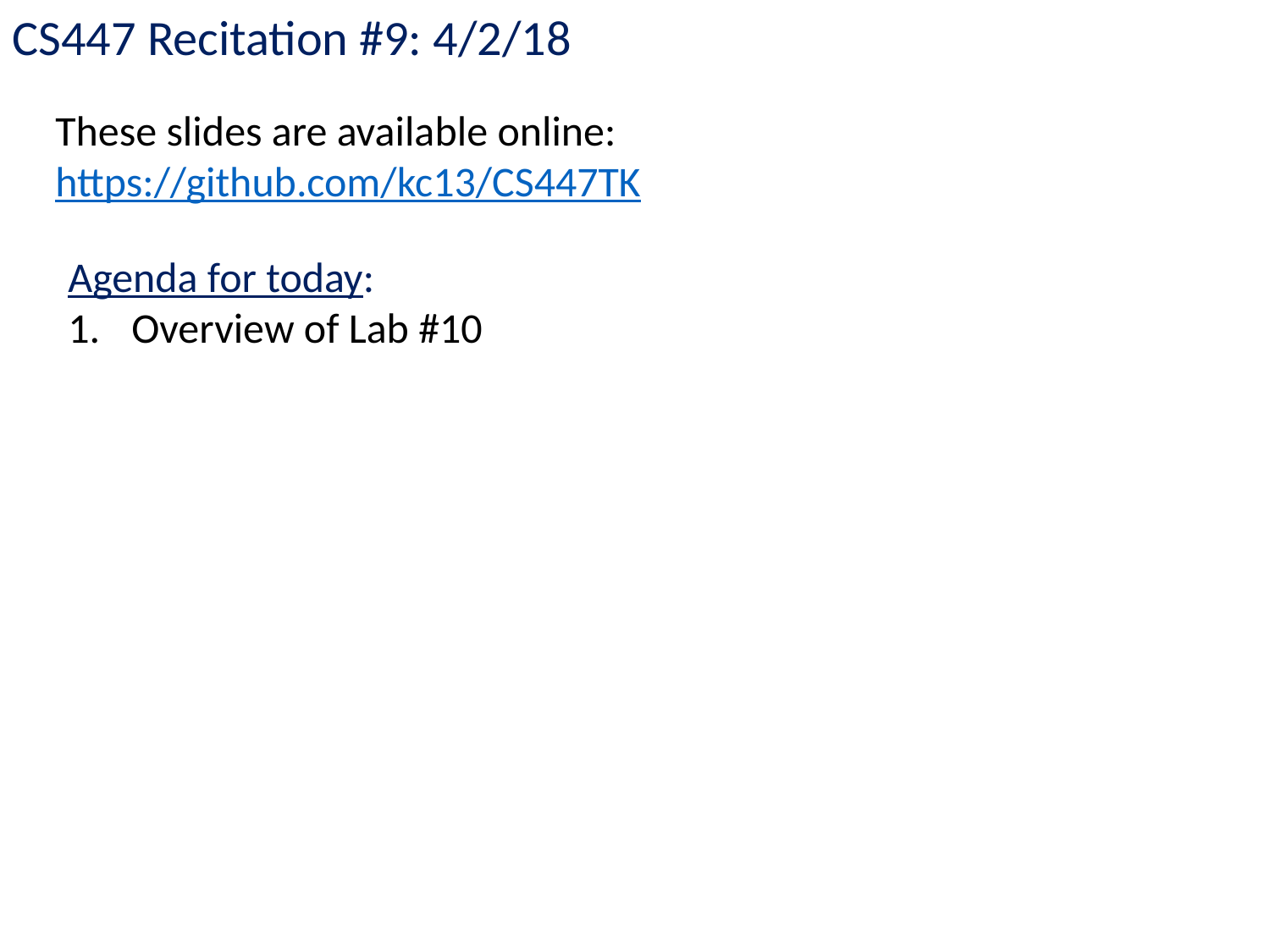

CS447 Recitation #9: 4/2/18
These slides are available online:
https://github.com/kc13/CS447TK
Agenda for today:
Overview of Lab #10